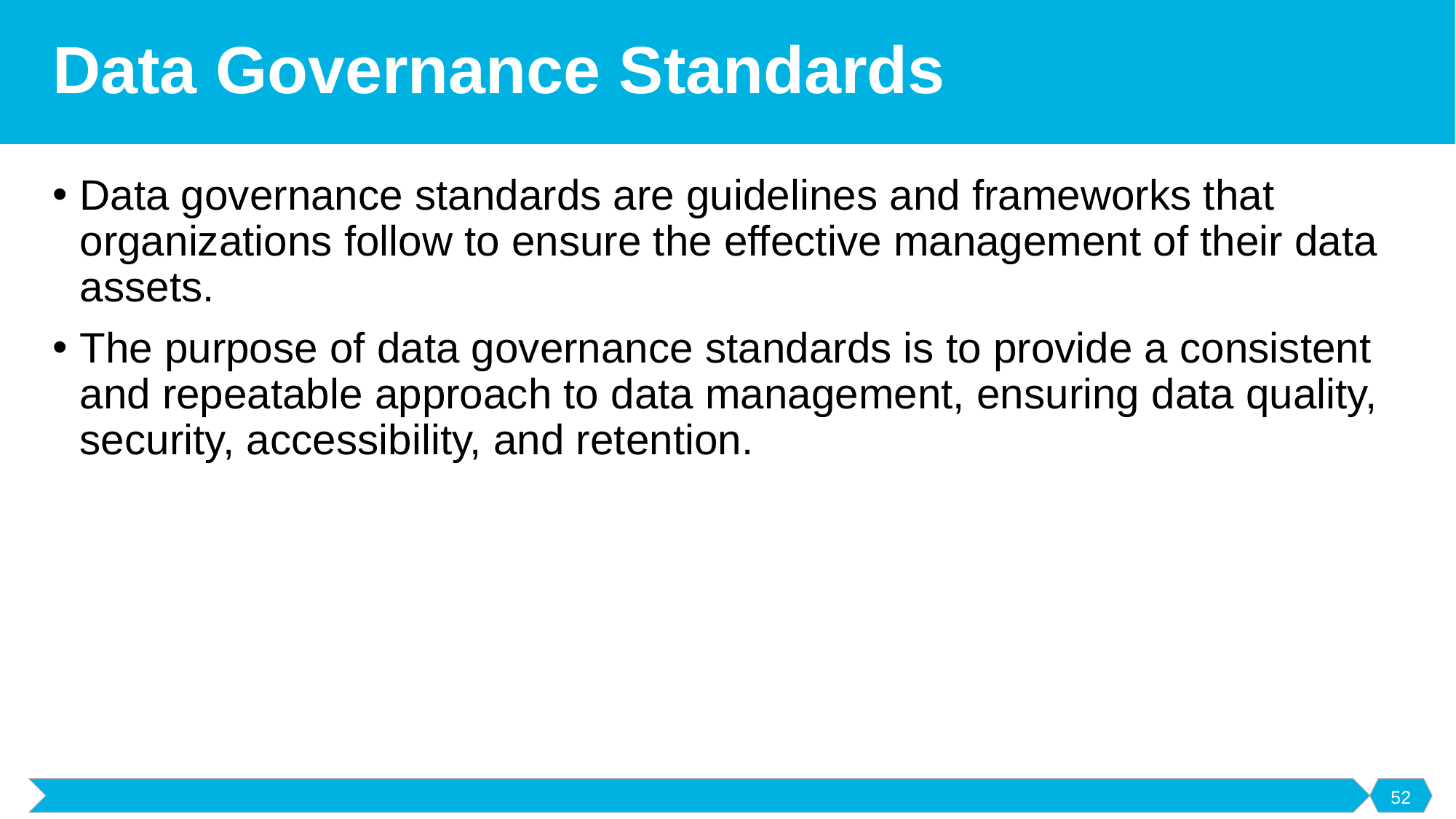

# Data Governance Standards
Data governance standards are guidelines and frameworks that organizations follow to ensure the effective management of their data assets.
The purpose of data governance standards is to provide a consistent and repeatable approach to data management, ensuring data quality, security, accessibility, and retention.

52